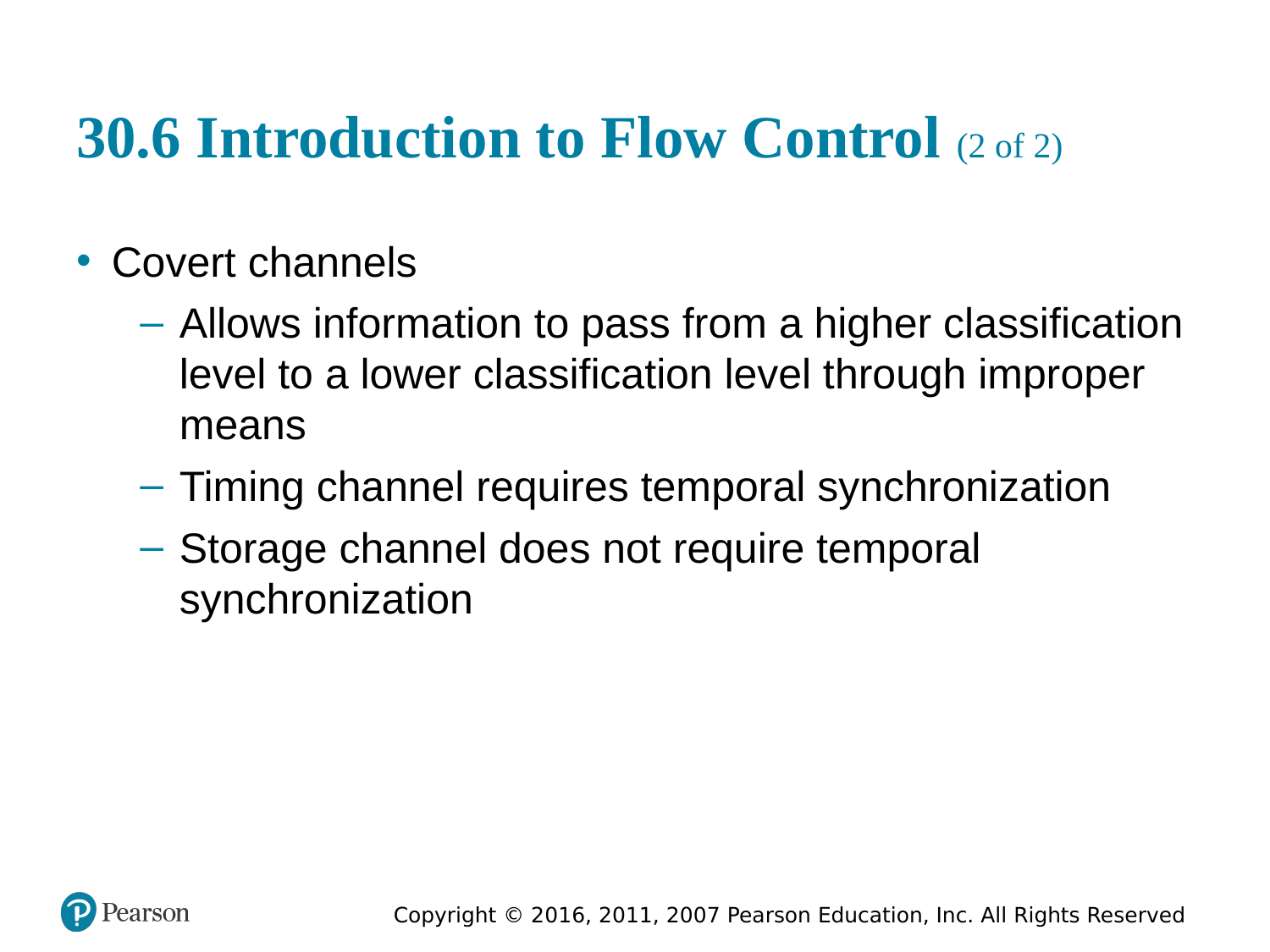

# 30.6 Introduction to Flow Control (2 of 2)
Covert channels
Allows information to pass from a higher classification level to a lower classification level through improper means
Timing channel requires temporal synchronization
Storage channel does not require temporal synchronization